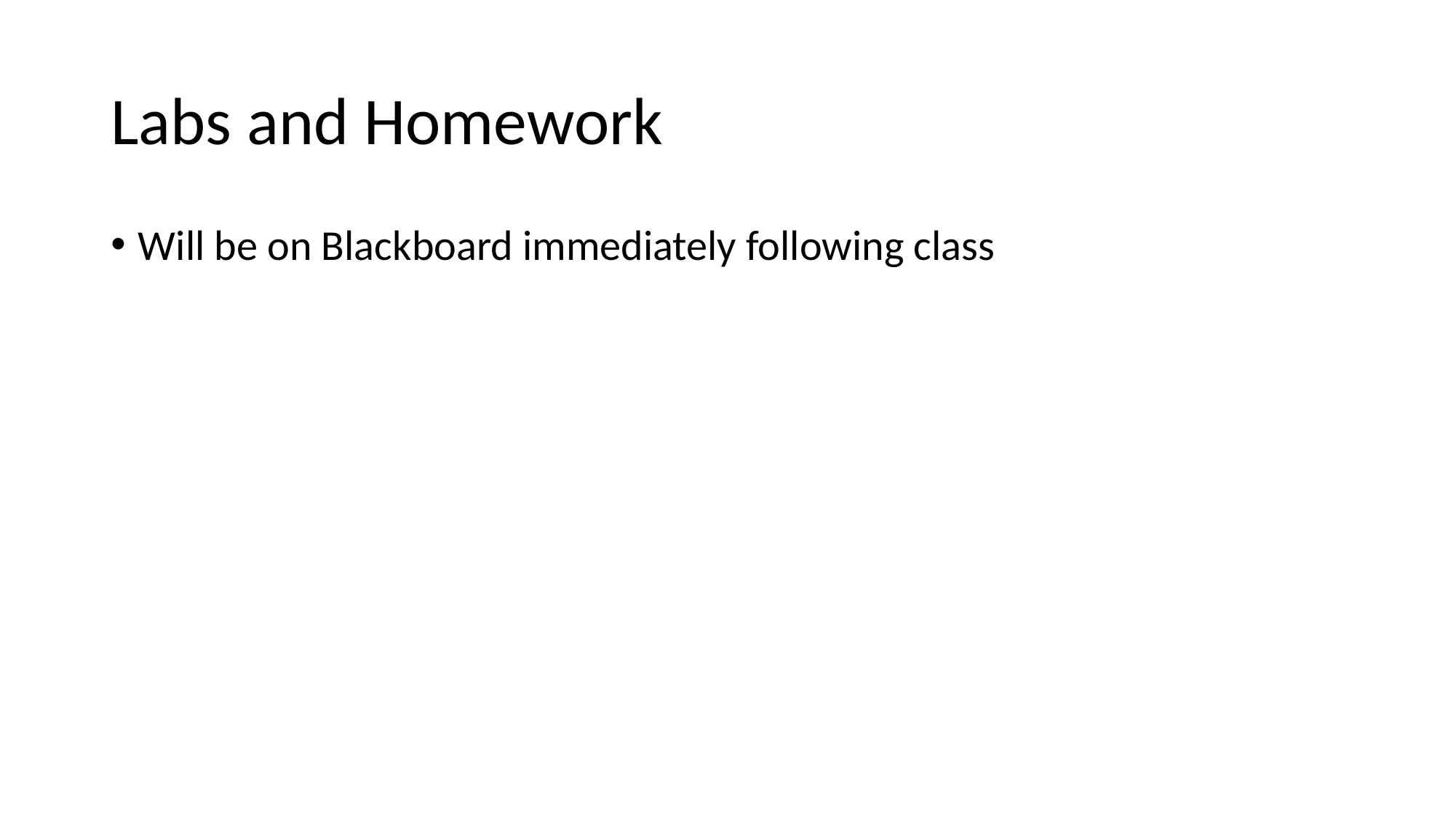

# Labs and Homework
Will be on Blackboard immediately following class